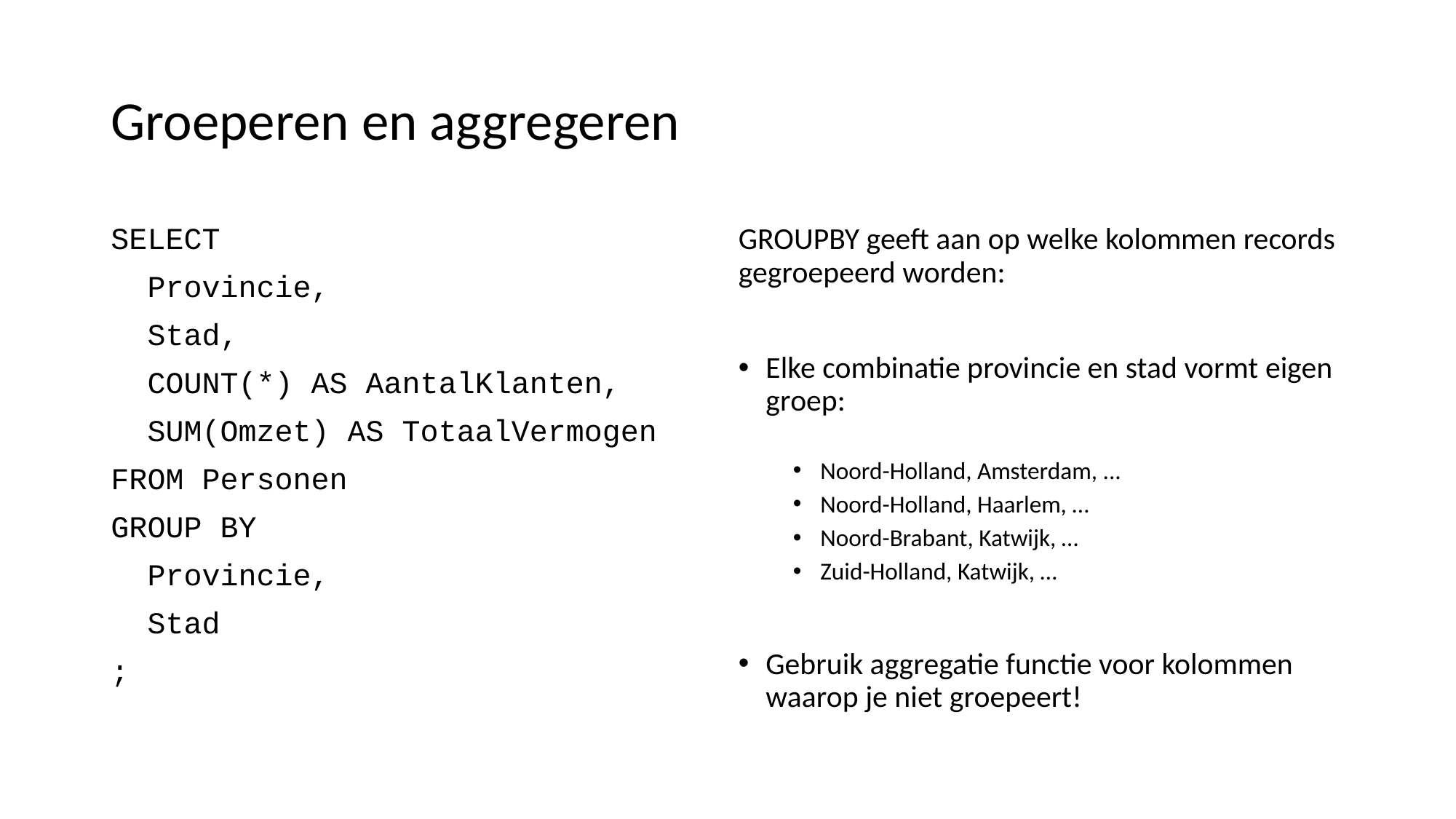

# Groeperen en aggregeren
SELECT
  Provincie,
  Stad,
  COUNT(*) AS AantalKlanten,
  SUM(Omzet) AS TotaalVermogen
FROM Personen
GROUP BY
  Provincie,
  Stad
;
GROUPBY geeft aan op welke kolommen records gegroepeerd worden:

Elke combinatie provincie en stad vormt eigen groep:
Noord-Holland, Amsterdam, ...
Noord-Holland, Haarlem, …
Noord-Brabant, Katwijk, …
Zuid-Holland, Katwijk, …

Gebruik aggregatie functie voor kolommen waarop je niet groepeert!